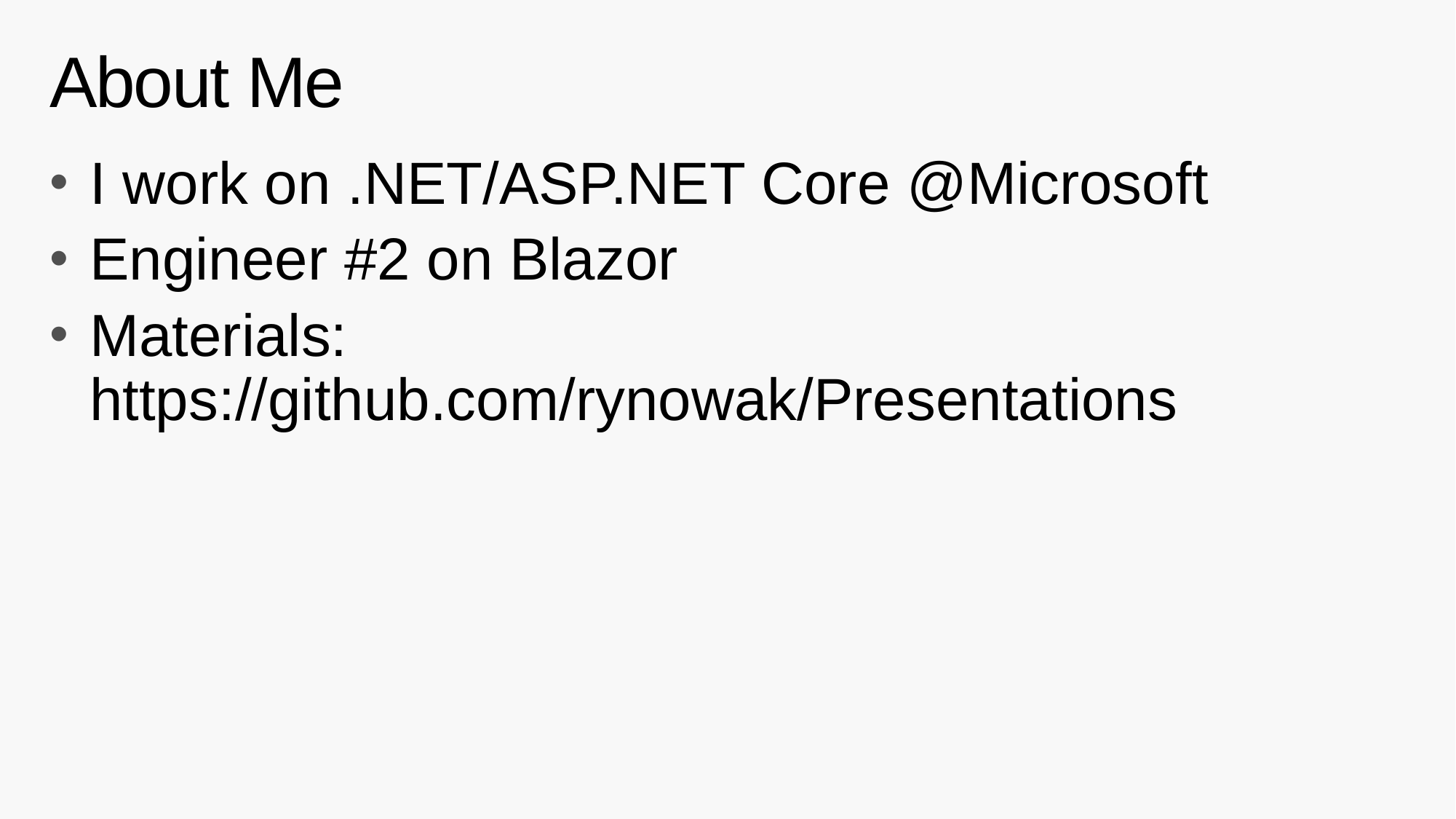

# About Me
I work on .NET/ASP.NET Core @Microsoft
Engineer #2 on Blazor
Materials: https://github.com/rynowak/Presentations